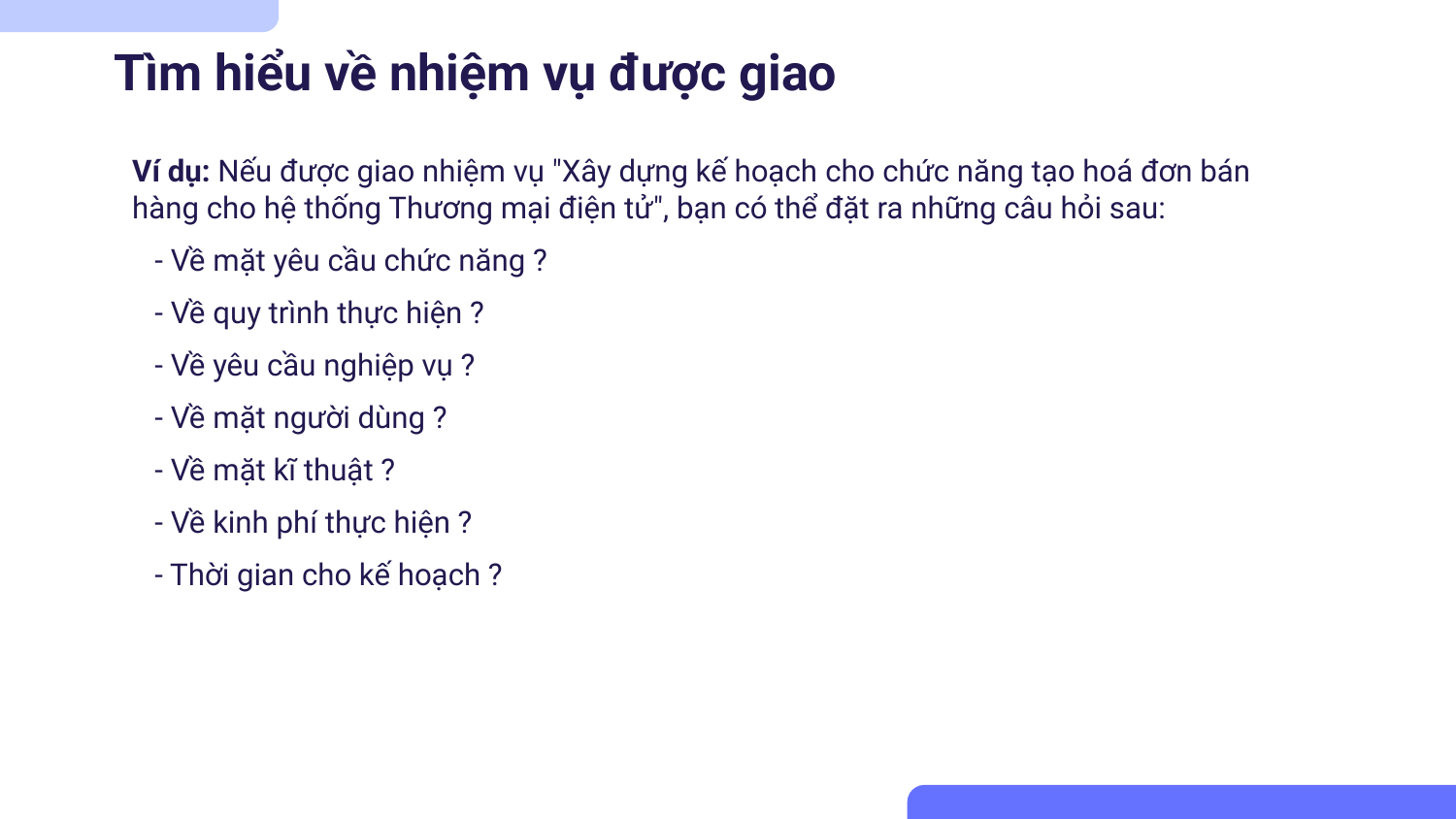

# Tìm hiểu về nhiệm vụ được giao
Ví dụ: Nếu được giao nhiệm vụ "Xây dựng kế hoạch cho chức năng tạo hoá đơn bán hàng cho hệ thống Thương mại điện tử", bạn có thể đặt ra những câu hỏi sau:
   - Về mặt yêu cầu chức năng ?
   - Về quy trình thực hiện ?
   - Về yêu cầu nghiệp vụ ?
   - Về mặt người dùng ?
   - Về mặt kĩ thuật ?
   - Về kinh phí thực hiện ?
   - Thời gian cho kế hoạch ?